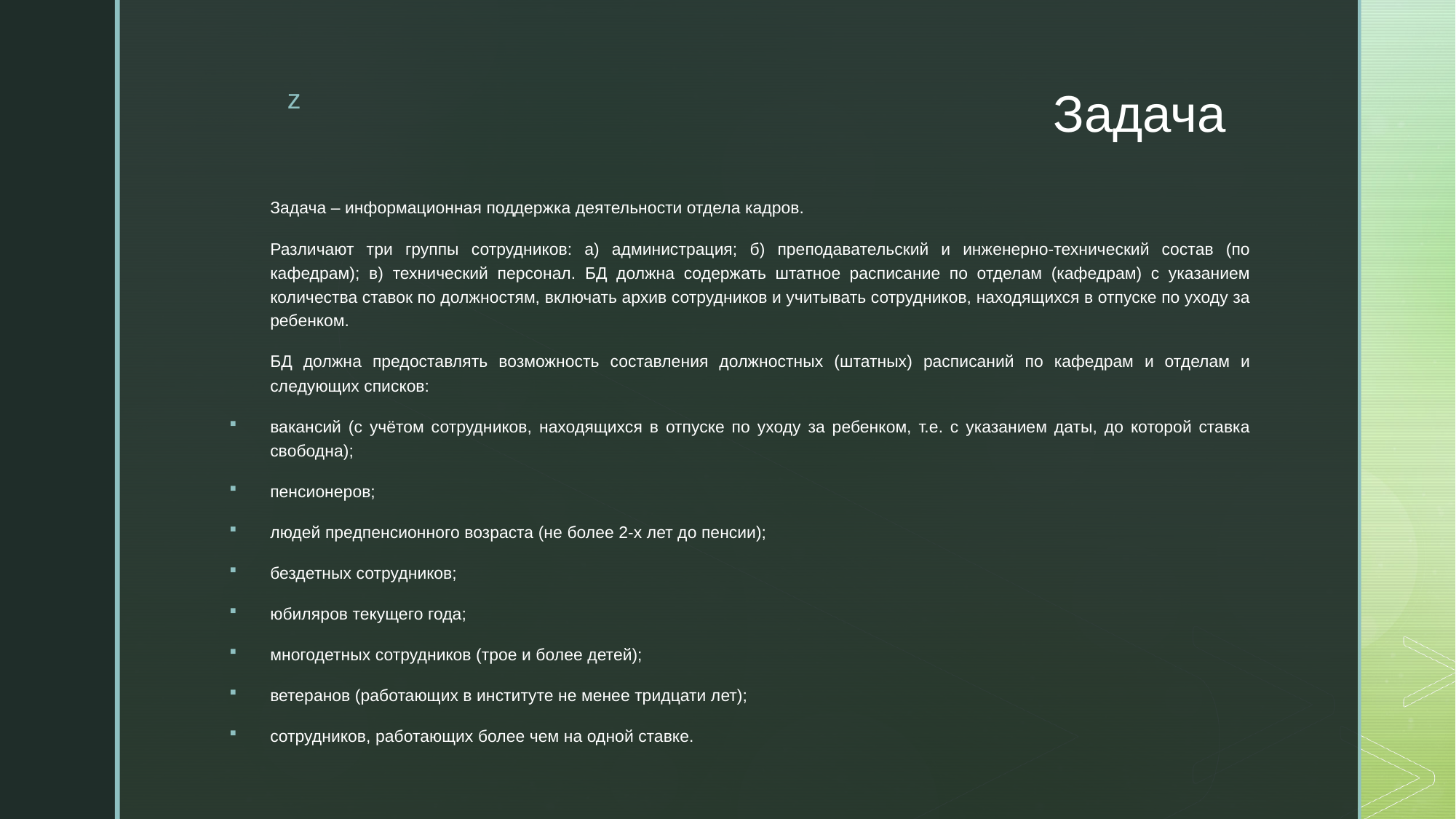

# Задача
Задача – информационная поддержка деятельности отдела кадров.
Различают три группы сотрудников: а) администрация; б) преподавательский и инженерно-технический состав (по кафедрам); в) технический персонал. БД должна содержать штатное расписание по отделам (кафедрам) с указанием количества ставок по должностям, включать архив сотрудников и учитывать сотрудников, находящихся в отпуске по уходу за ребенком.
БД должна предоставлять возможность составления должностных (штатных) расписаний по кафедрам и отделам и следующих списков:
вакансий (с учётом сотрудников, находящихся в отпуске по уходу за ребенком, т.е. с указанием даты, до которой ставка свободна);
пенсионеров;
людей предпенсионного возраста (не более 2-х лет до пенсии);
бездетных сотрудников;
юбиляров текущего года;
многодетных сотрудников (трое и более детей);
ветеранов (работающих в институте не менее тридцати лет);
сотрудников, работающих более чем на одной ставке.